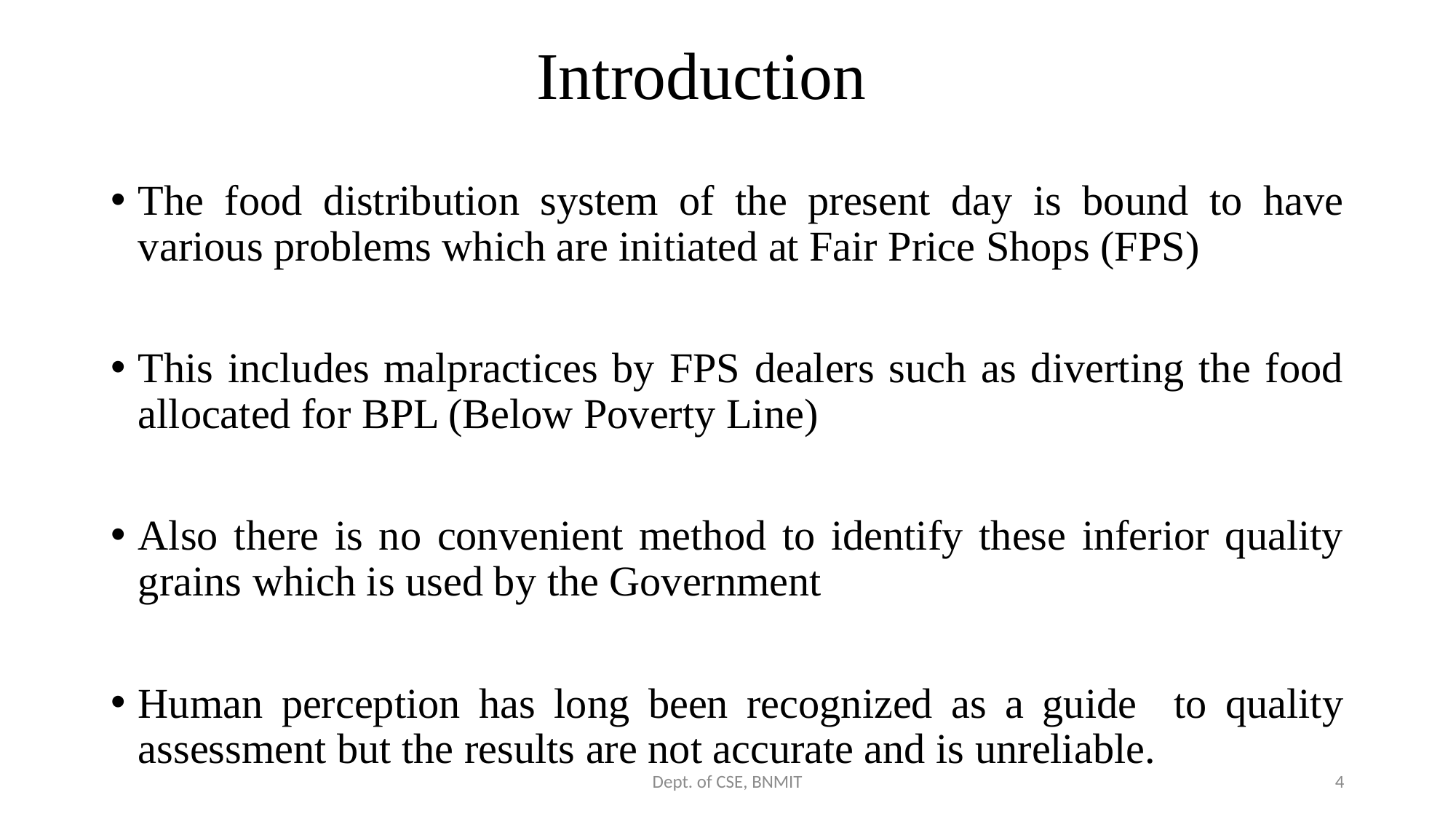

# Introduction
The food distribution system of the present day is bound to have various problems which are initiated at Fair Price Shops (FPS)

This includes malpractices by FPS dealers such as diverting the food allocated for BPL (Below Poverty Line)

Also there is no convenient method to identify these inferior quality grains which is used by the Government

Human perception has long been recognized as a guide  to quality assessment but the results are not accurate and is unreliable.

Dept. of CSE, BNMIT
4